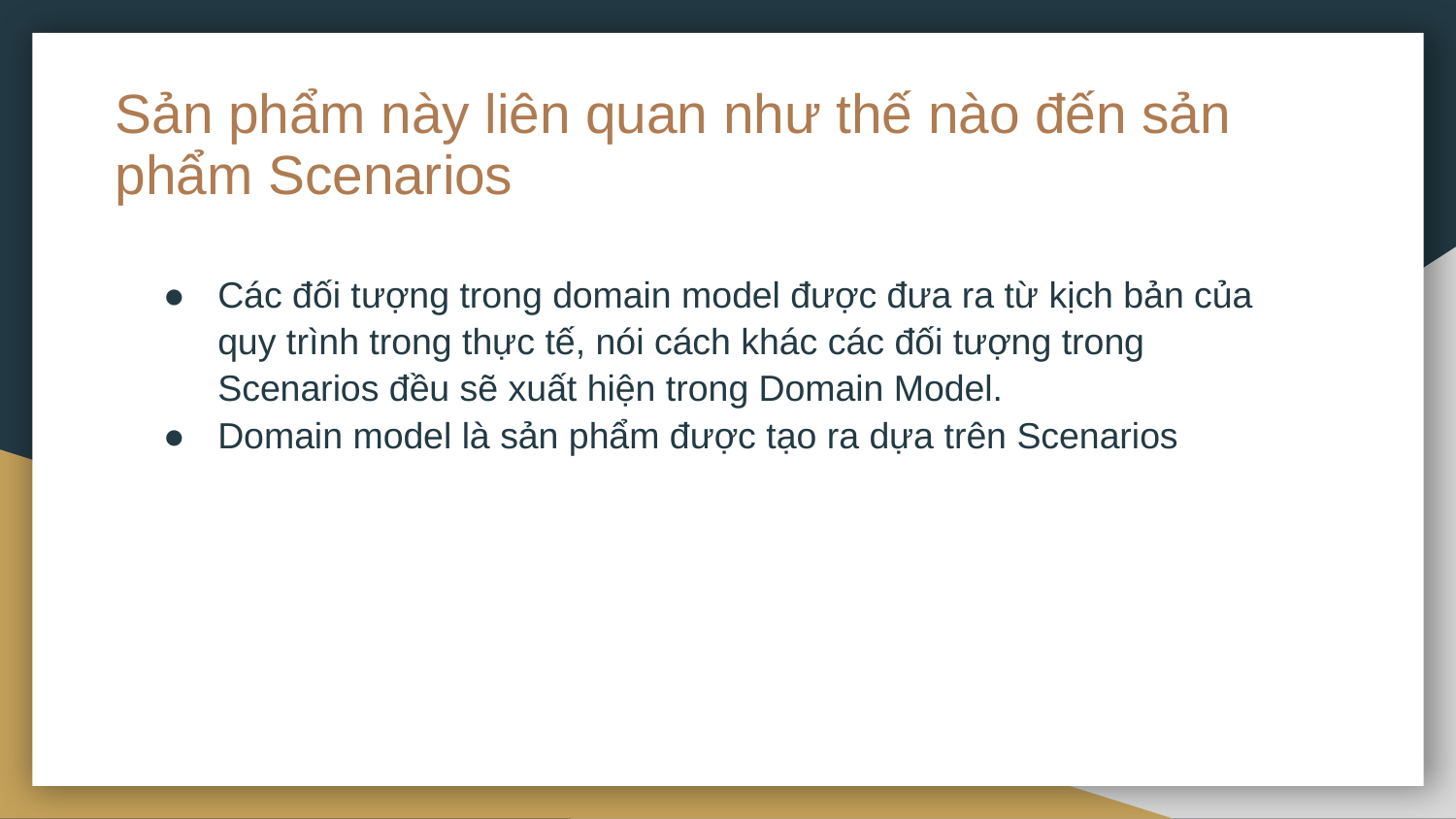

# Sản phẩm này liên quan như thế nào đến sản phẩm Scenarios
Các đối tượng trong domain model được đưa ra từ kịch bản của quy trình trong thực tế, nói cách khác các đối tượng trong Scenarios đều sẽ xuất hiện trong Domain Model.
Domain model là sản phẩm được tạo ra dựa trên Scenarios